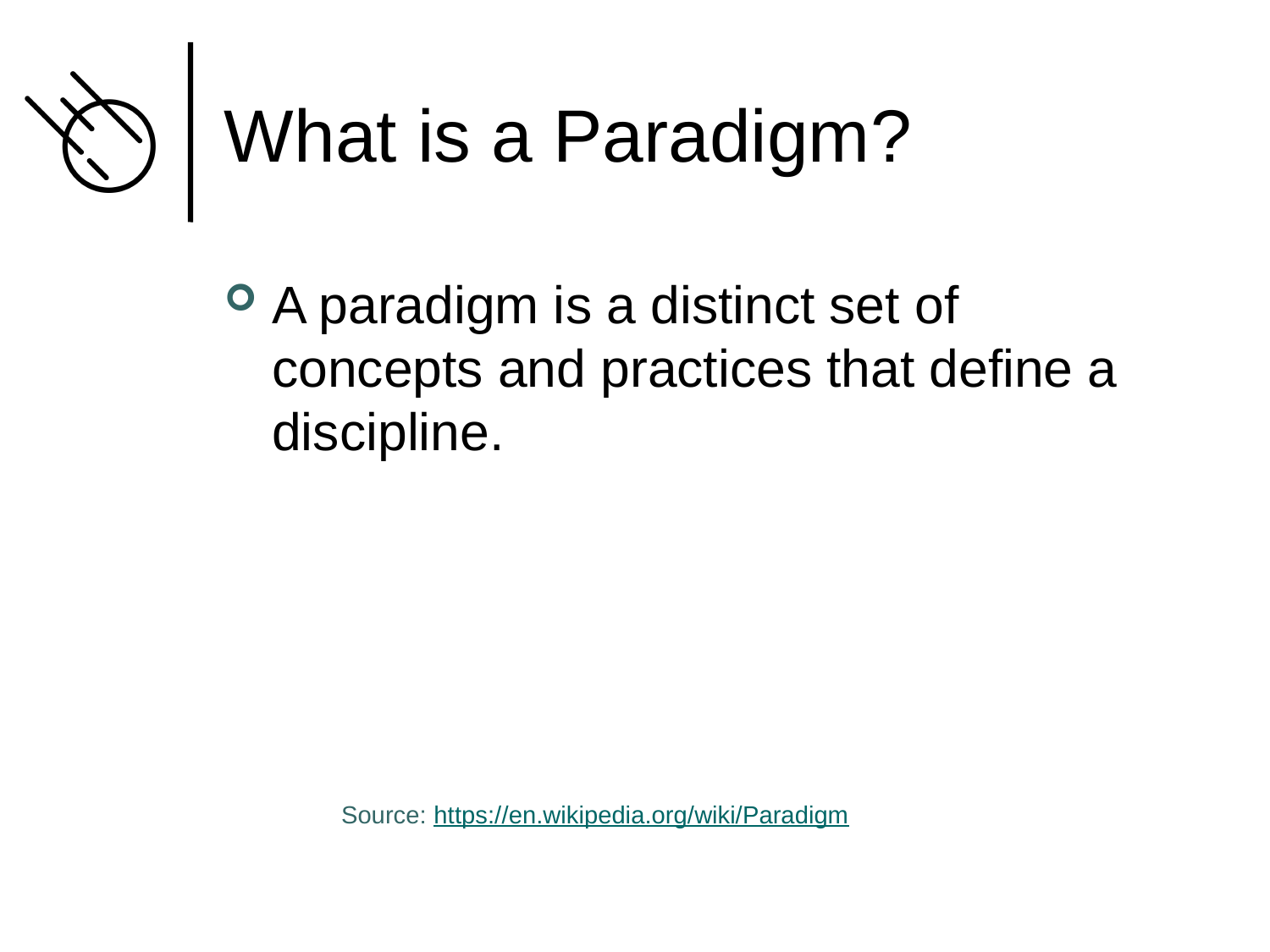

# What is a Paradigm?
A paradigm is a distinct set of concepts and practices that define a discipline.
Source: https://en.wikipedia.org/wiki/Paradigm